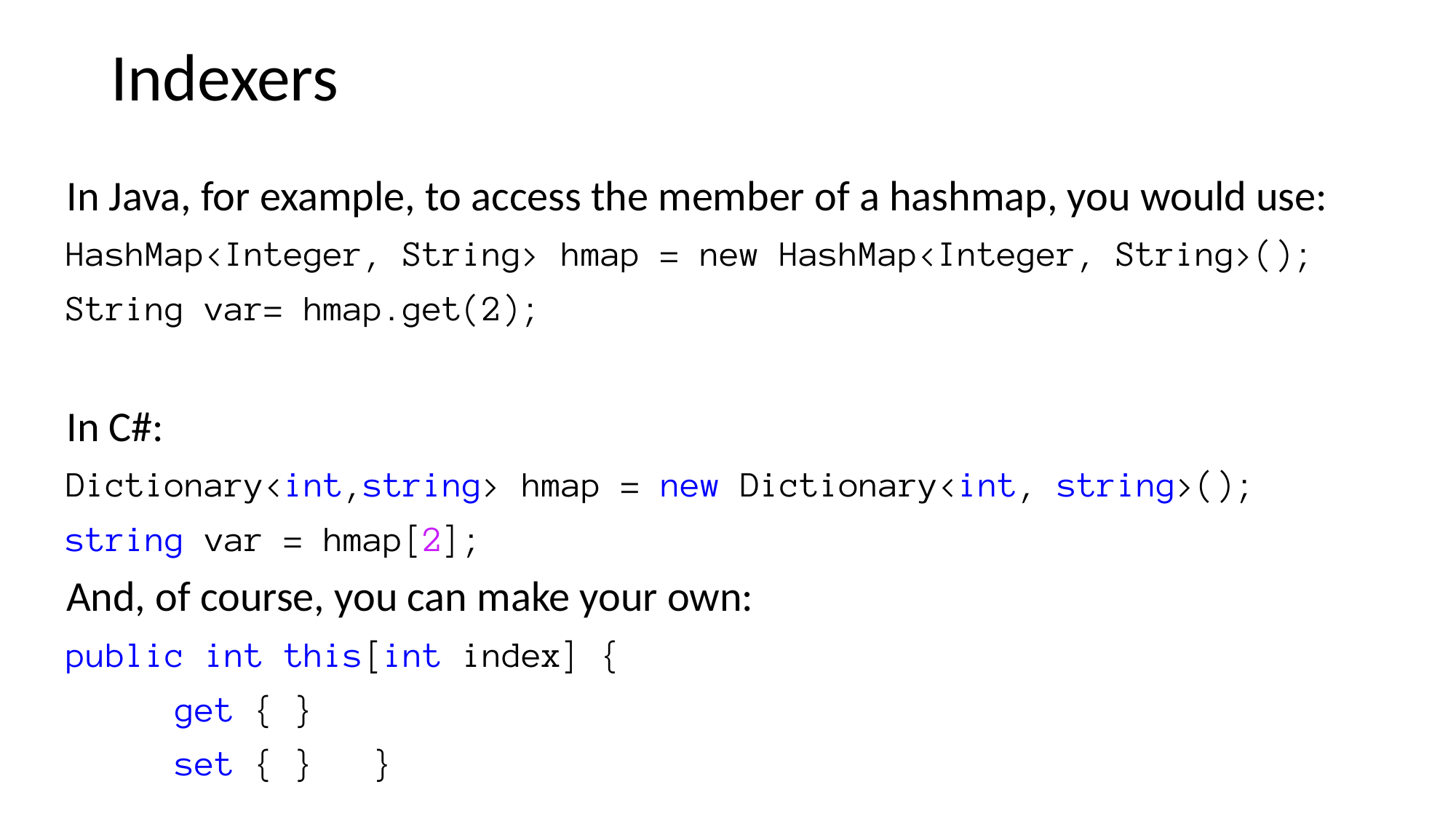

# Indexers
In Java, for example, to access the member of a hashmap, you would use:
HashMap<Integer, String> hmap = new HashMap<Integer, String>();
String var= hmap.get(2);

In C#:
Dictionary<int,string> hmap = new Dictionary<int, string>();
string var = hmap[2];
And, of course, you can make your own:
public int this[int index] {
	get { }
	set { }   }